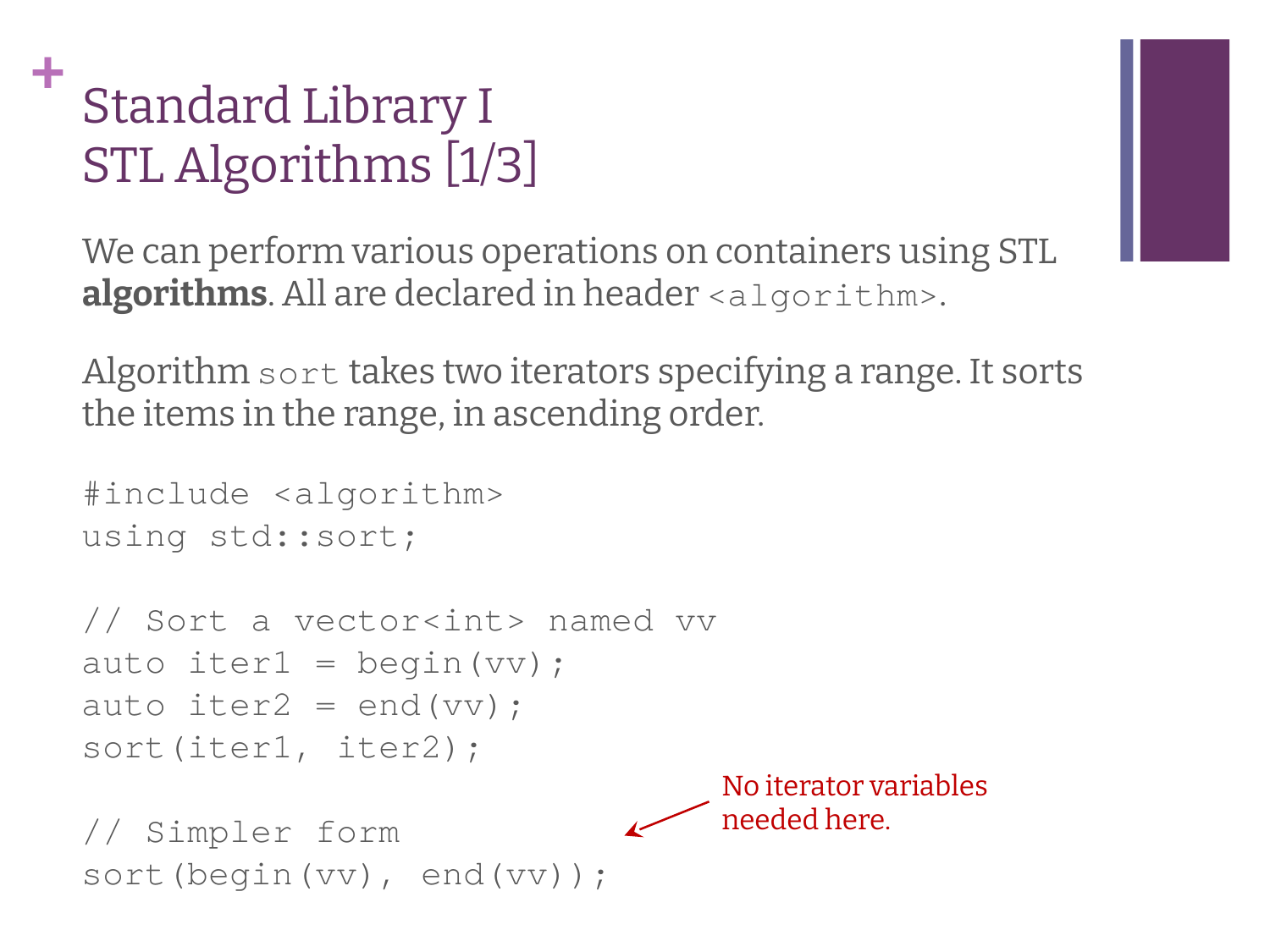

# Standard Library I STL Algorithms [1/3]
We can perform various operations on containers using STL algorithms. All are declared in header <algorithm>.
Algorithm sort takes two iterators specifying a range. It sorts the items in the range, in ascending order.
#include <algorithm>
using std::sort;
// Sort a vector<int> named vv
auto iter1 = begin(vv);
auto iter2 = end(vv);
sort(iter1, iter2);
// Simpler form
sort(begin(vv), end(vv));
No iterator variables needed here.